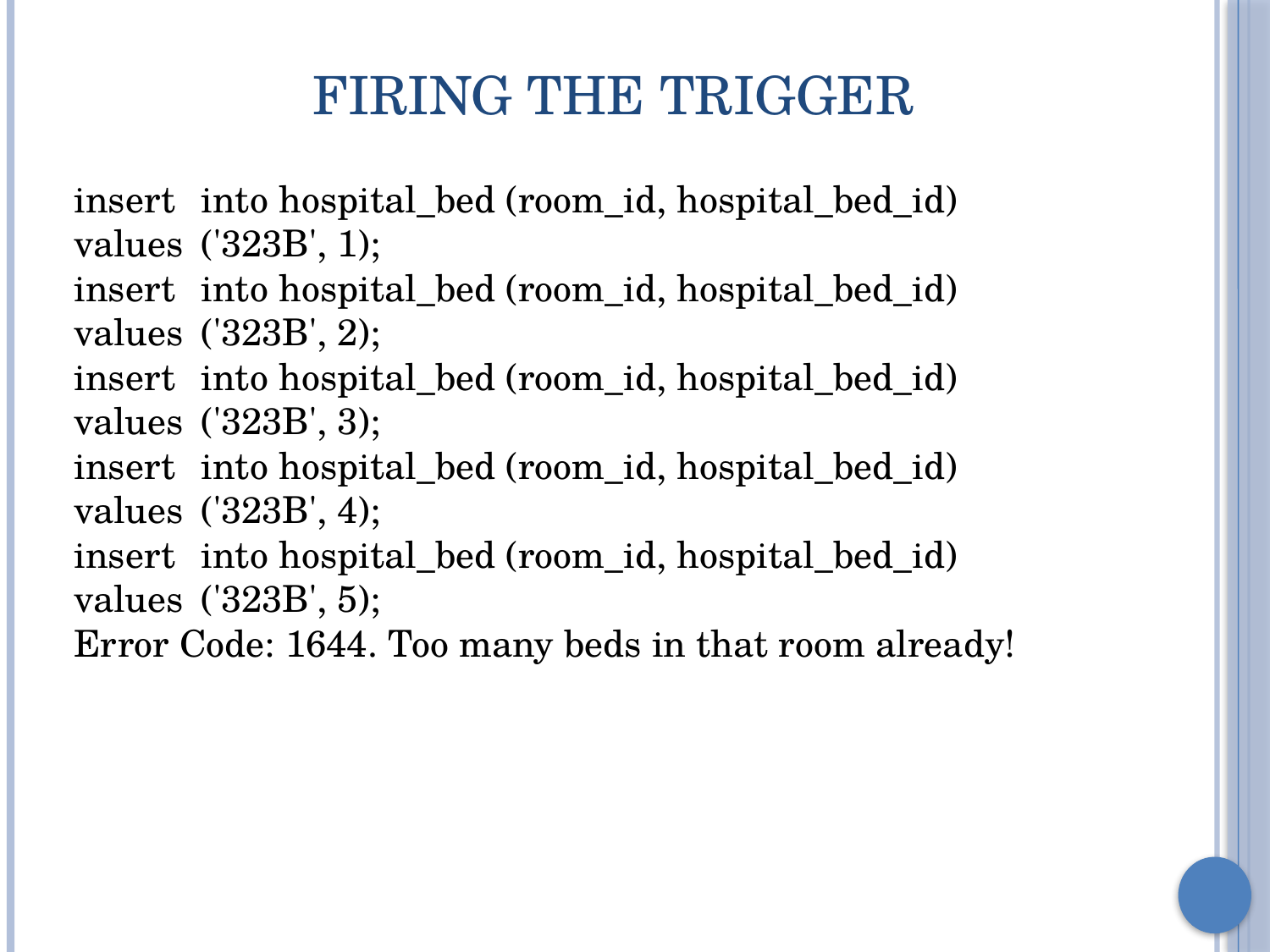

# Firing the trigger
insert	into hospital_bed (room_id, hospital_bed_id)
values	('323B', 1);
insert	into hospital_bed (room_id, hospital_bed_id)
values	('323B', 2);
insert	into hospital_bed (room_id, hospital_bed_id)
values	('323B', 3);
insert	into hospital_bed (room_id, hospital_bed_id)
values	('323B', 4);
insert	into hospital_bed (room_id, hospital_bed_id)
values	('323B', 5);
Error Code: 1644. Too many beds in that room already!